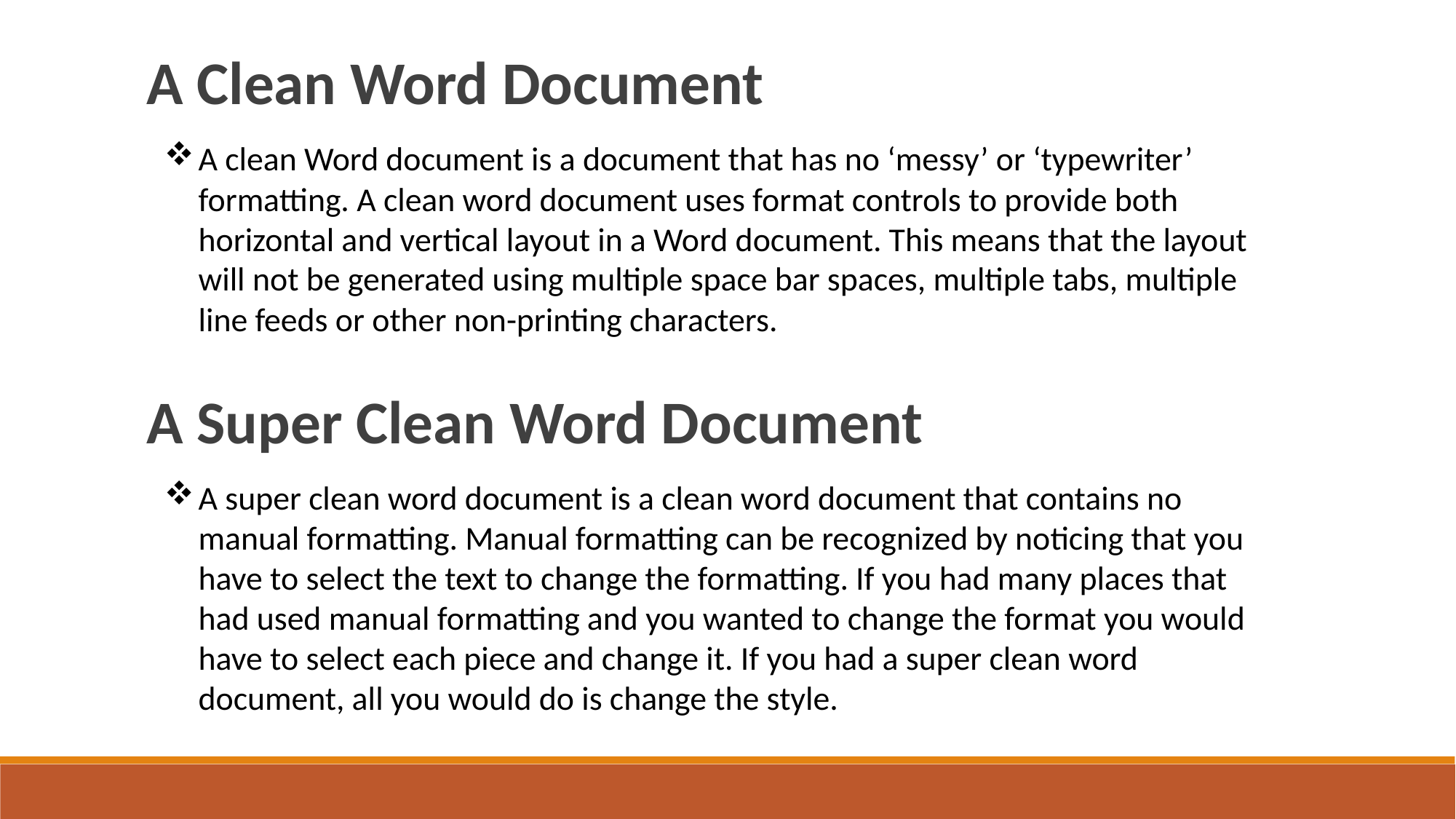

A Clean Word Document
A clean Word document is a document that has no ‘messy’ or ‘typewriter’ formatting. A clean word document uses format controls to provide both horizontal and vertical layout in a Word document. This means that the layout will not be generated using multiple space bar spaces, multiple tabs, multiple line feeds or other non-printing characters.

A Super Clean Word Document

A super clean word document is a clean word document that contains no manual formatting. Manual formatting can be recognized by noticing that you have to select the text to change the formatting. If you had many places that had used manual formatting and you wanted to change the format you would have to select each piece and change it. If you had a super clean word document, all you would do is change the style.